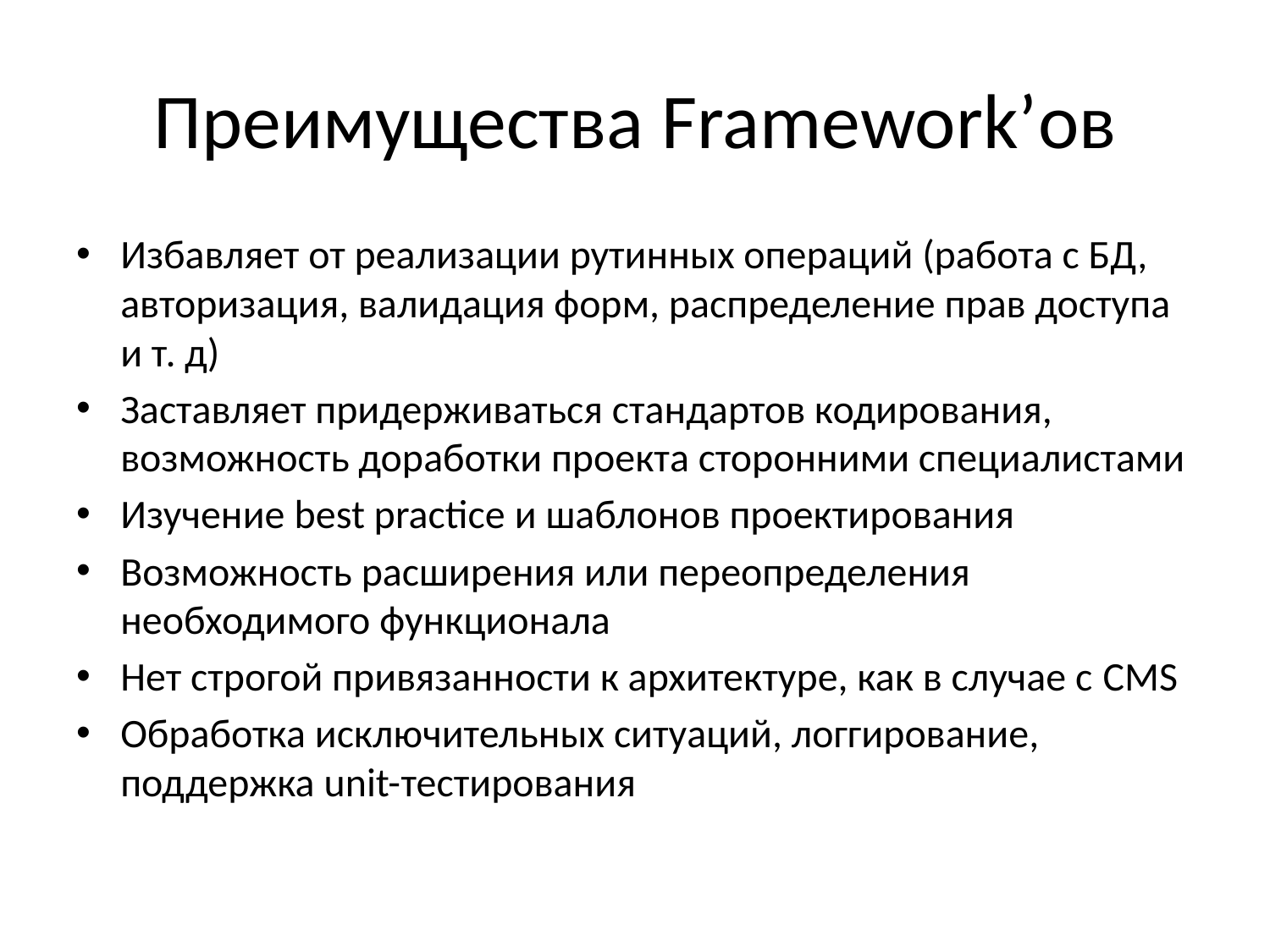

# Преимущества Framework’ов
Избавляет от реализации рутинных операций (работа с БД, авторизация, валидация форм, распределение прав доступа и т. д)
Заставляет придерживаться стандартов кодирования, возможность доработки проекта сторонними специалистами
Изучение best practice и шаблонов проектирования
Возможность расширения или переопределения необходимого функционала
Нет строгой привязанности к архитектуре, как в случае с CMS
Обработка исключительных ситуаций, логгирование, поддержка unit-тестирования